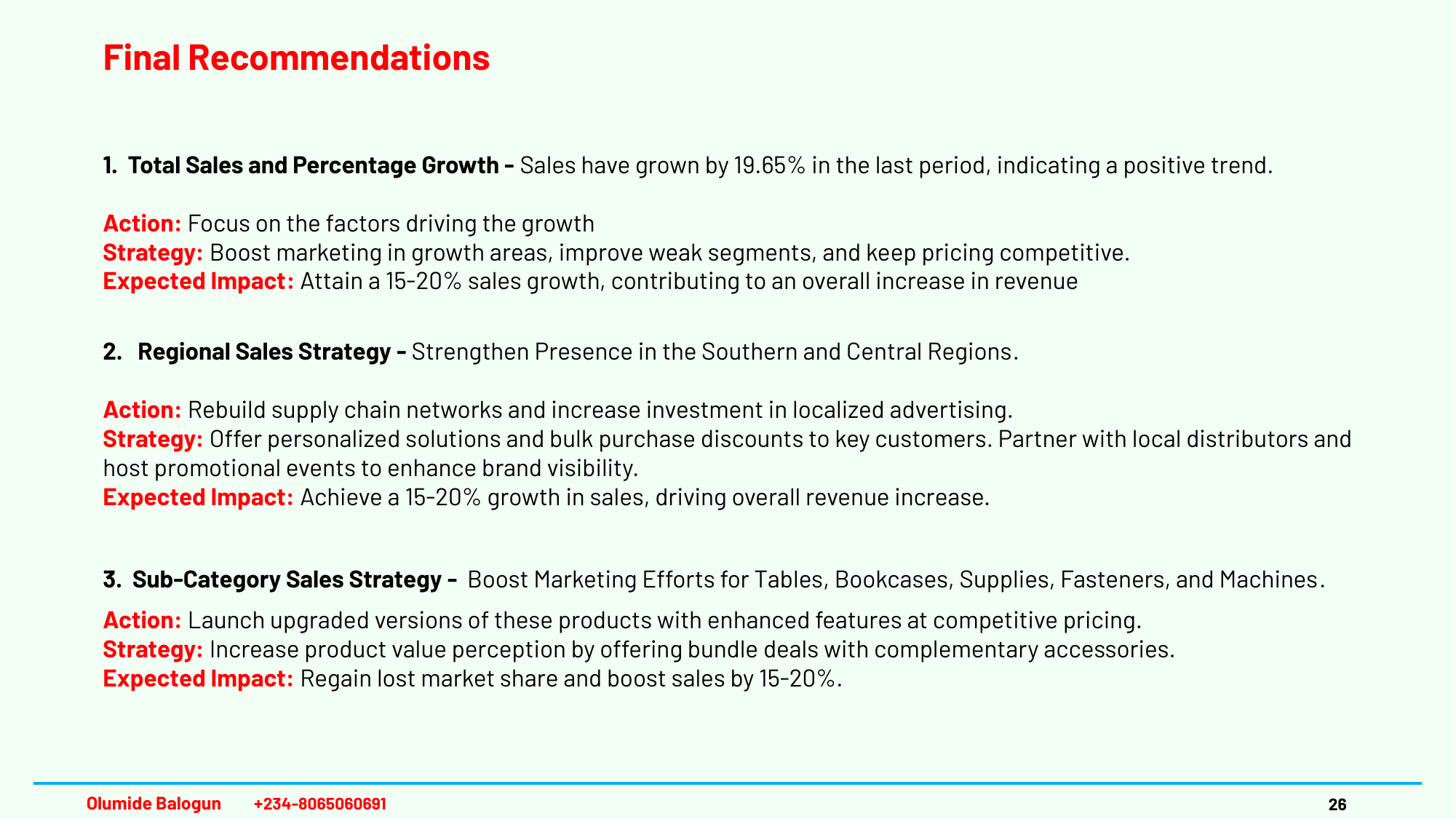

Final Recommendations

1.  Total Sales and Percentage Growth - Sales have grown by 19.65% in the last period, indicating a positive trend.

Action: Focus on the factors driving the growth
Strategy: Boost marketing in growth areas, improve weak segments, and keep pricing competitive.
Expected Impact: Attain a 15-20% sales growth, contributing to an overall increase in revenue

2.   Regional Sales Strategy - Strengthen Presence in the Southern and Central Regions.

Action: Rebuild supply chain networks and increase investment in localized advertising.                                                                       Strategy: Offer personalized solutions and bulk purchase discounts to key customers. Partner with local distributors and host promotional events to enhance brand visibility.                                                                                                                                          Expected Impact: Achieve a 15-20% growth in sales, driving overall revenue increase.

3.  Sub-Category Sales Strategy -  Boost Marketing Efforts for Tables, Bookcases, Supplies, Fasteners, and Machines.
Action: Launch upgraded versions of these products with enhanced features at competitive pricing.                                         Strategy: Increase product value perception by offering bundle deals with complementary accessories.                                        Expected Impact: Regain lost market share and boost sales by 15-20%.
Olumide Balogun         +234-8065060691
26